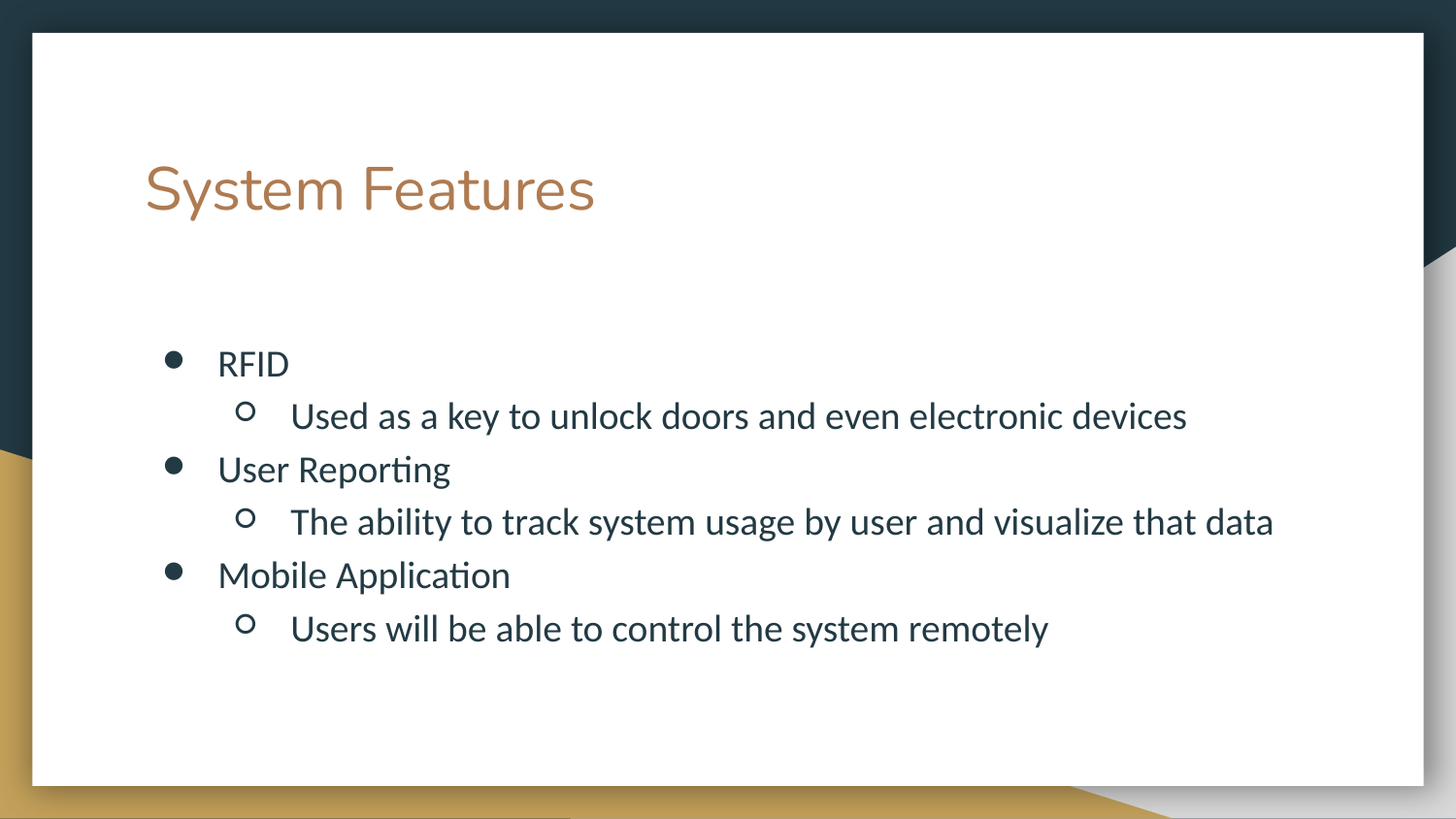

# System Features
RFID
Used as a key to unlock doors and even electronic devices
User Reporting
The ability to track system usage by user and visualize that data
Mobile Application
Users will be able to control the system remotely